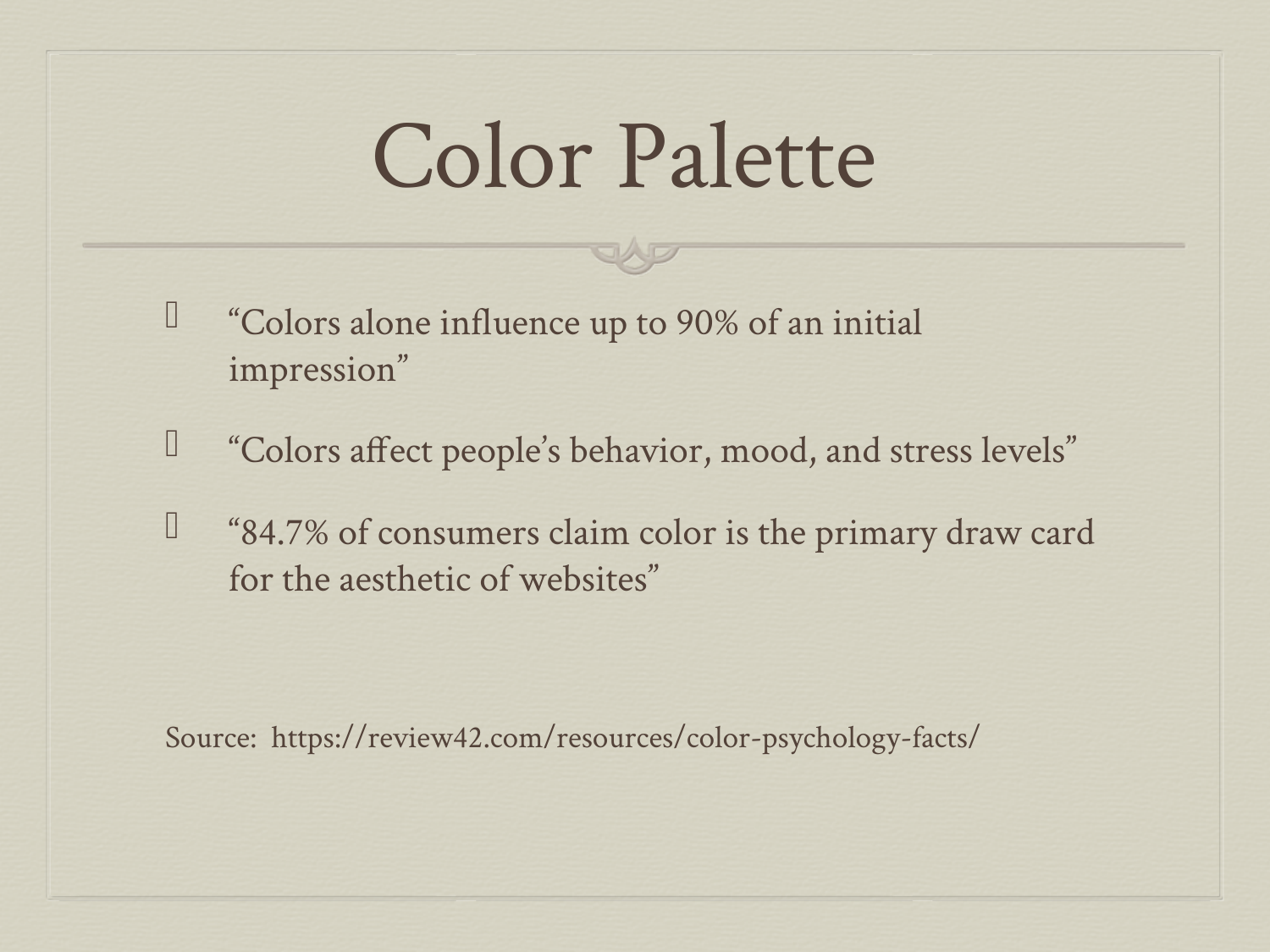

# Color Palette
“Colors alone influence up to 90% of an initial impression”
“Colors affect people’s behavior, mood, and stress levels”
“84.7% of consumers claim color is the primary draw card for the aesthetic of websites”

Source:  https://review42.com/resources/color-psychology-facts/